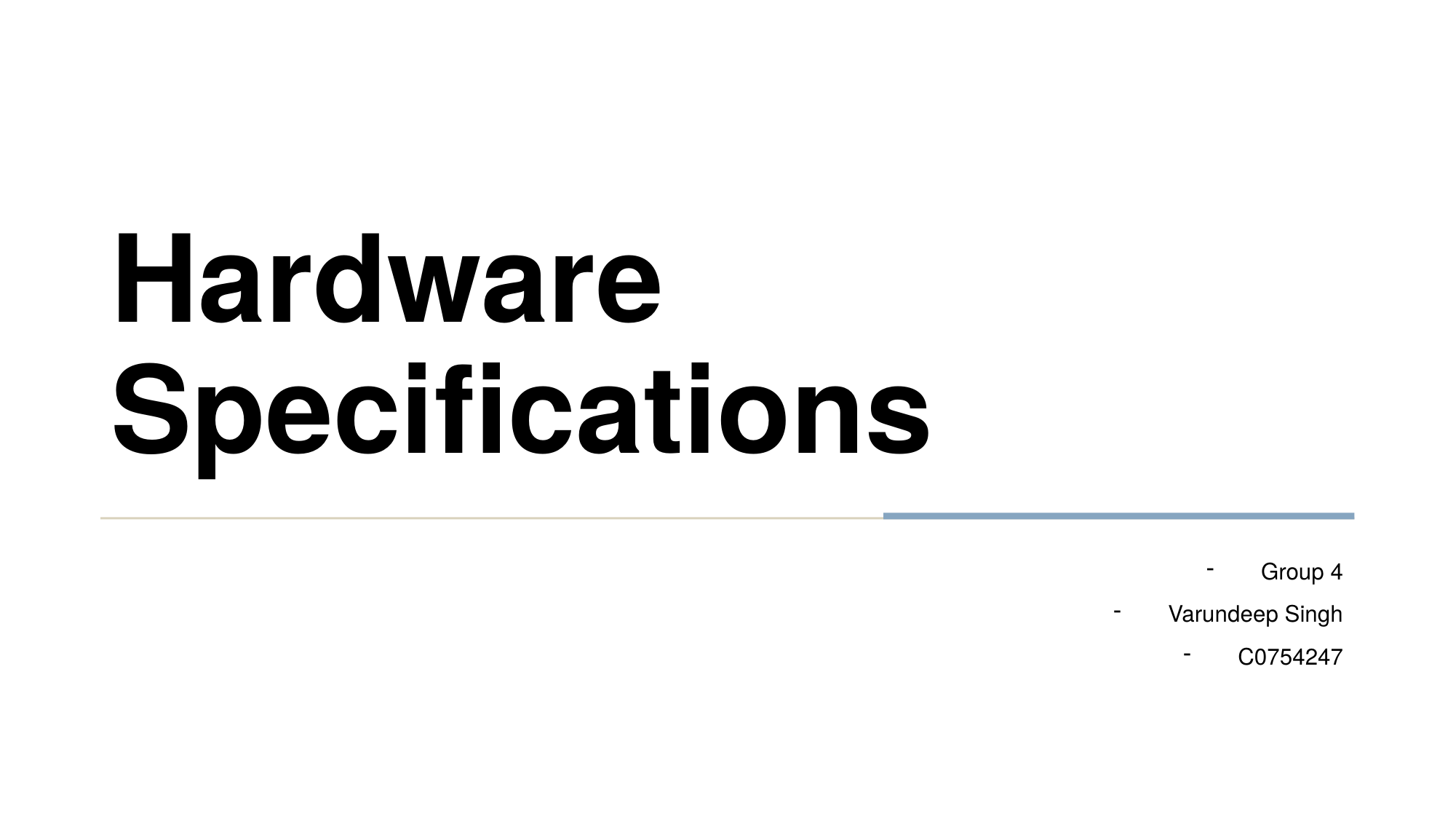

# Hardware Specifications

Group 4
Varundeep Singh
C0754247